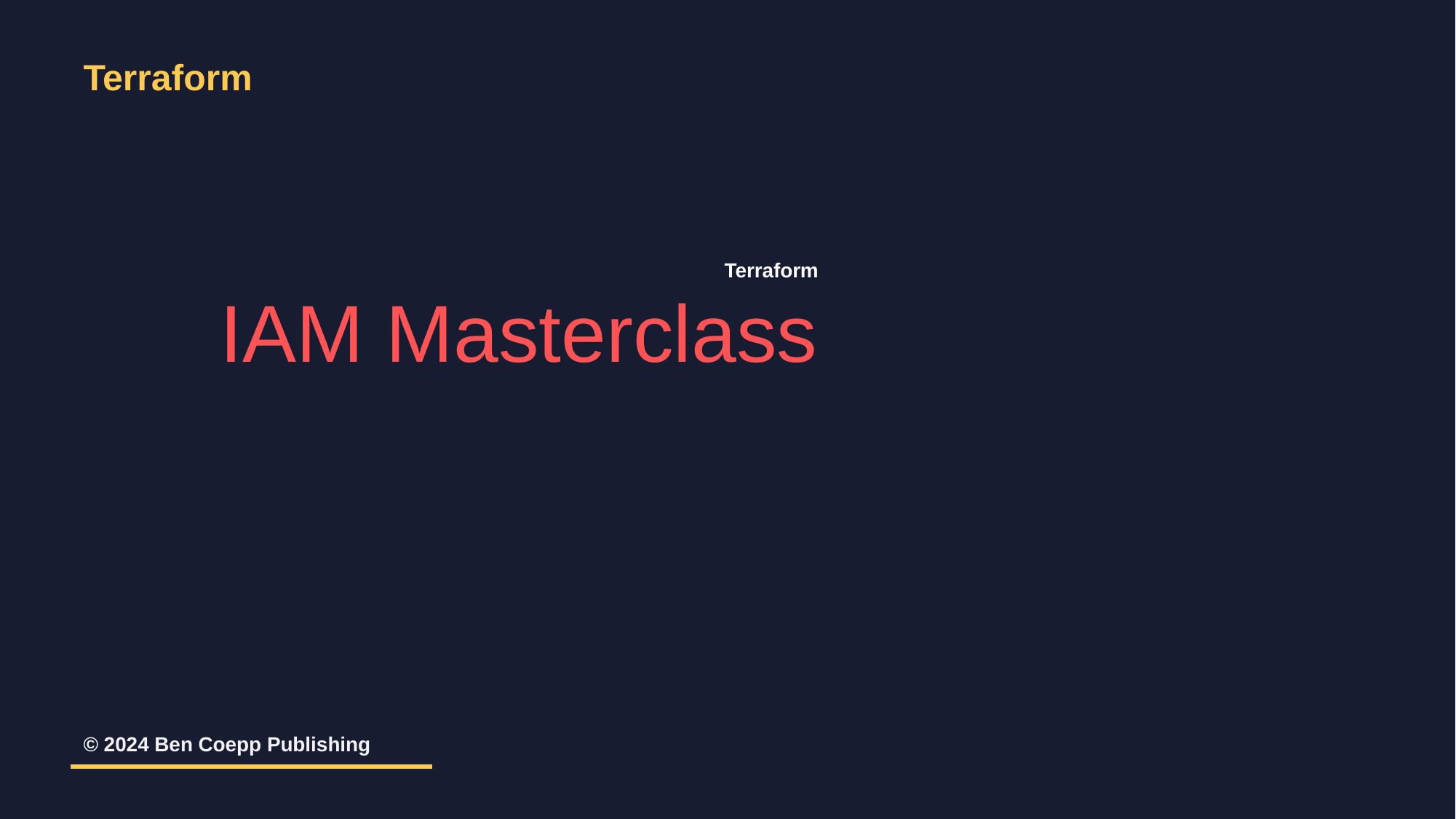

Terraform
Terraform
IAM Masterclass
© 2024 Ben Coepp Publishing